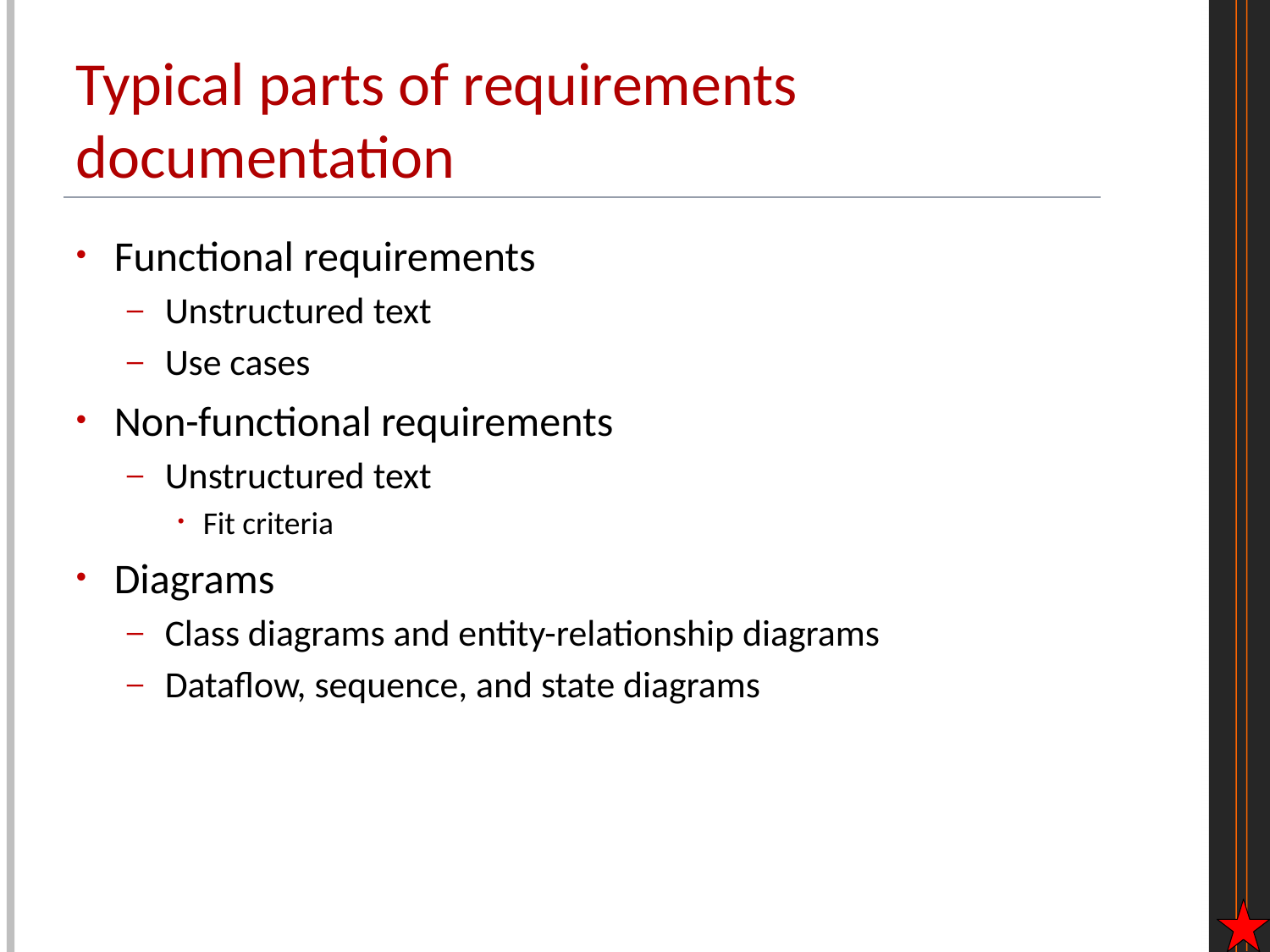

# Typical parts of requirements documentation
Functional requirements
Unstructured text
Use cases
Non-functional requirements
Unstructured text
Fit criteria
Diagrams
Class diagrams and entity-relationship diagrams
Dataflow, sequence, and state diagrams